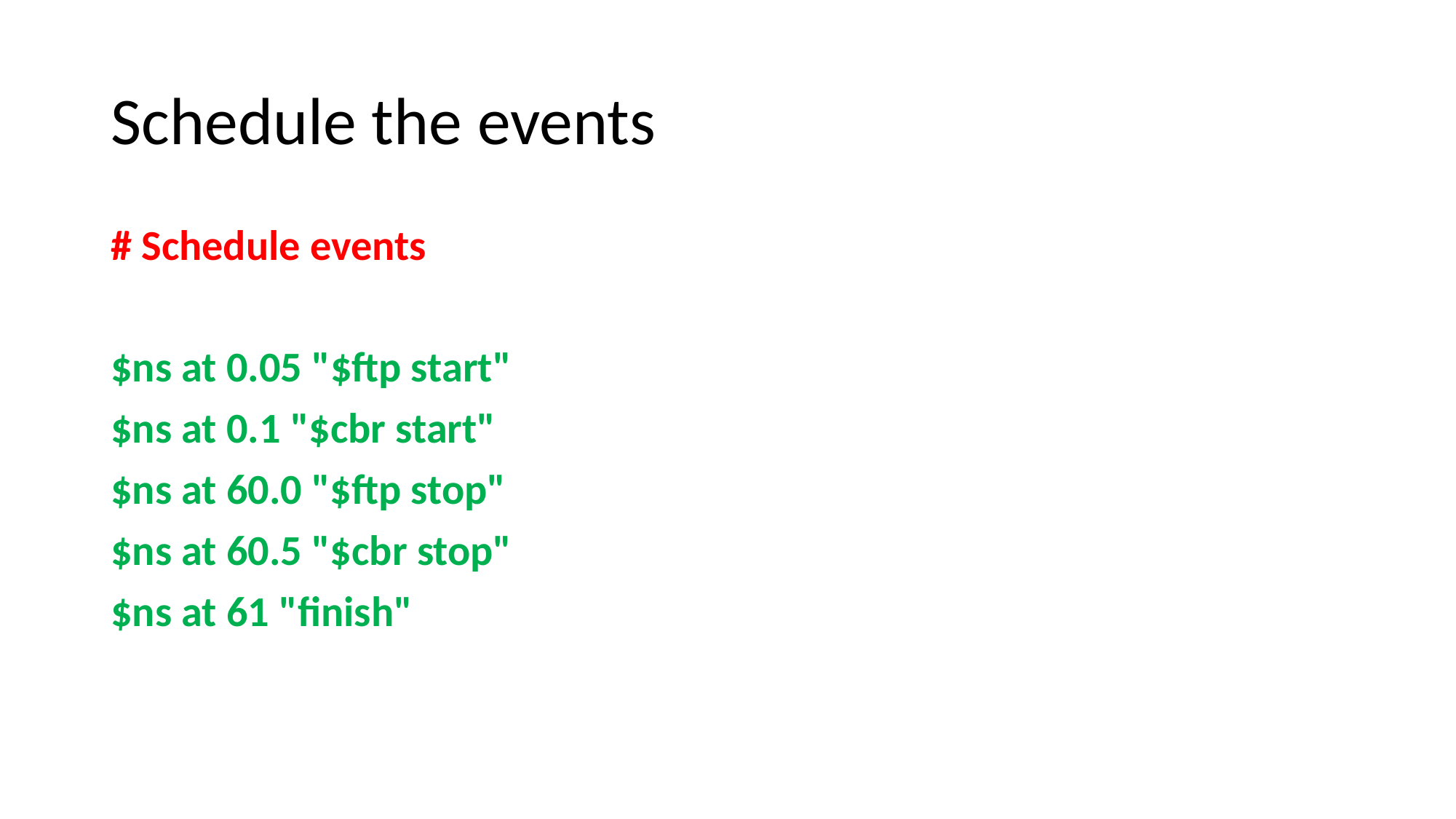

# Schedule the events
# Schedule events

$ns at 0.05 "$ftp start"
$ns at 0.1 "$cbr start"
$ns at 60.0 "$ftp stop"
$ns at 60.5 "$cbr stop"
$ns at 61 "finish"